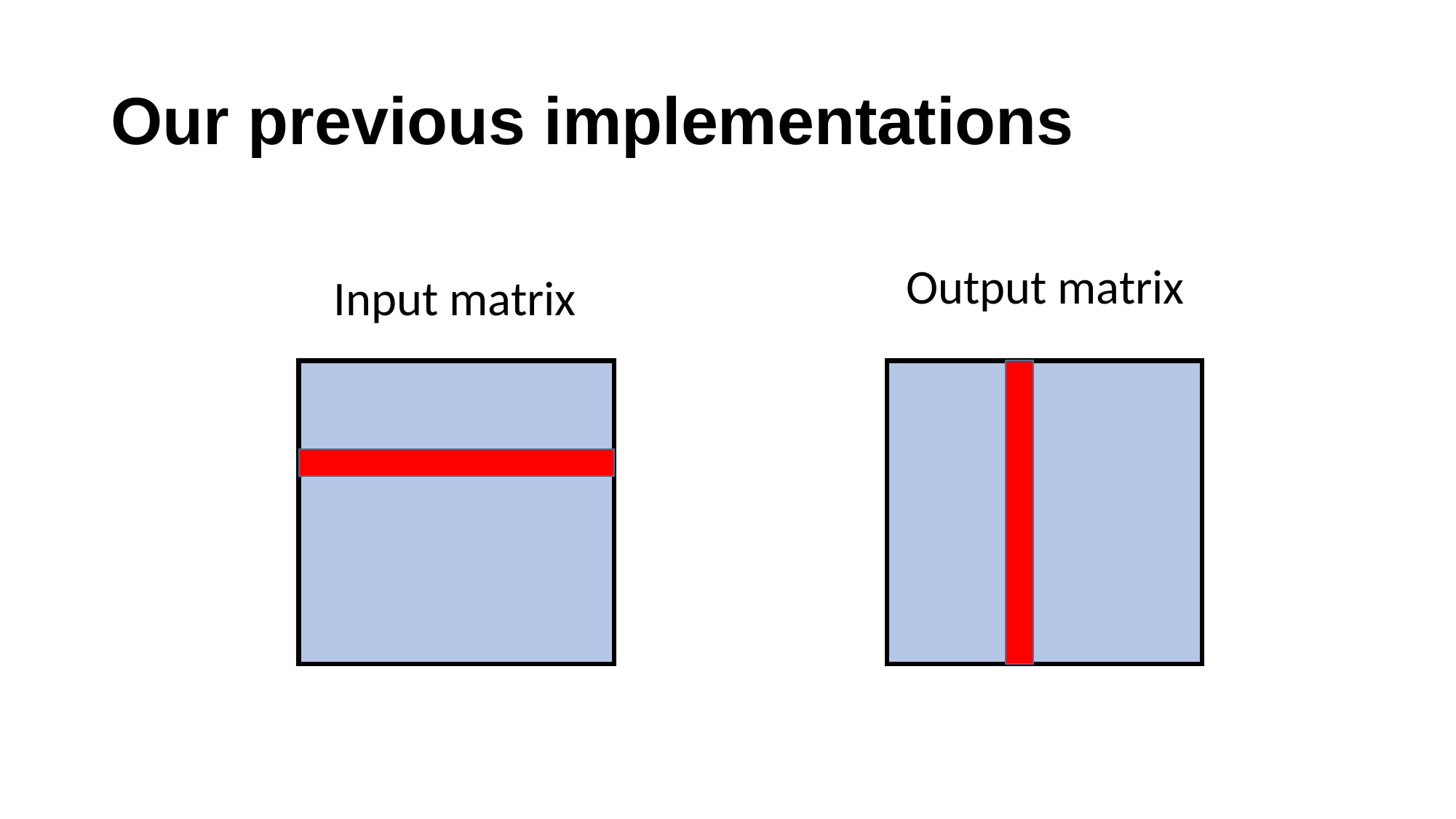

# Our previous implementations
Output matrix
Input matrix